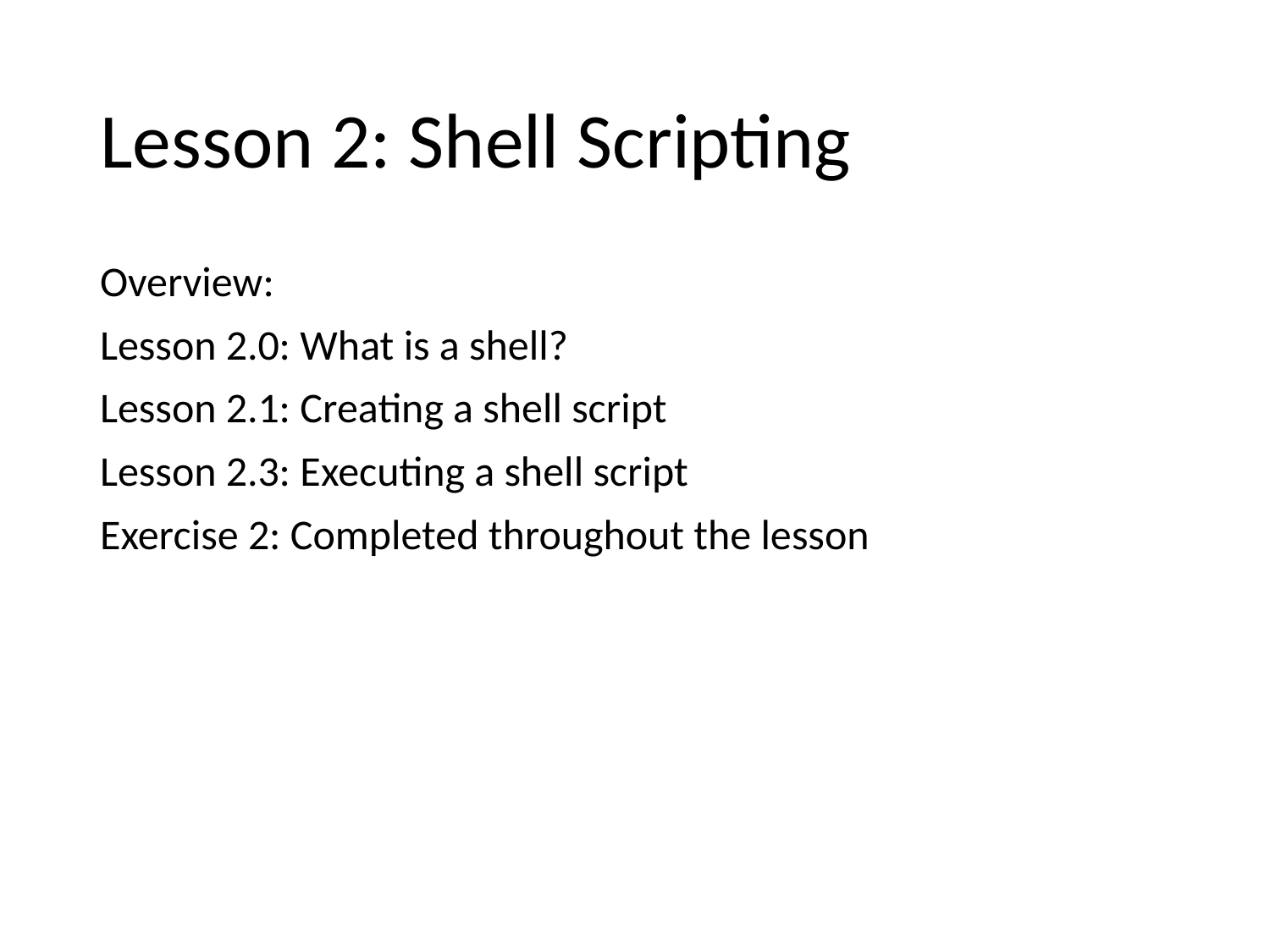

# Lesson 2: Shell Scripting
Overview:
Lesson 2.0: What is a shell?
Lesson 2.1: Creating a shell script
Lesson 2.3: Executing a shell script
Exercise 2: Completed throughout the lesson